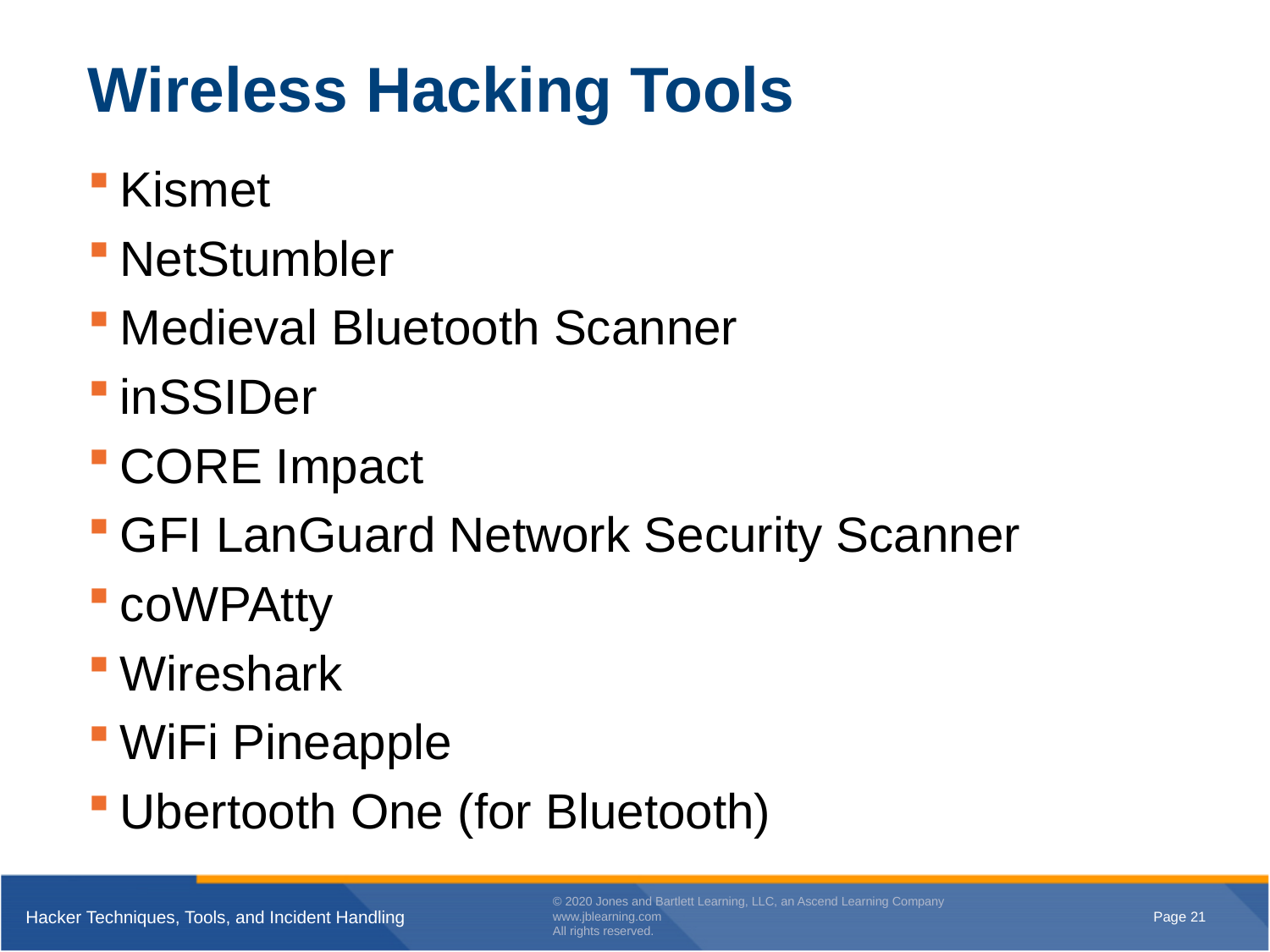

# Wireless Hacking Tools
Kismet
NetStumbler
Medieval Bluetooth Scanner
inSSIDer
CORE Impact
GFI LanGuard Network Security Scanner
coWPAtty
Wireshark
WiFi Pineapple
Ubertooth One (for Bluetooth)